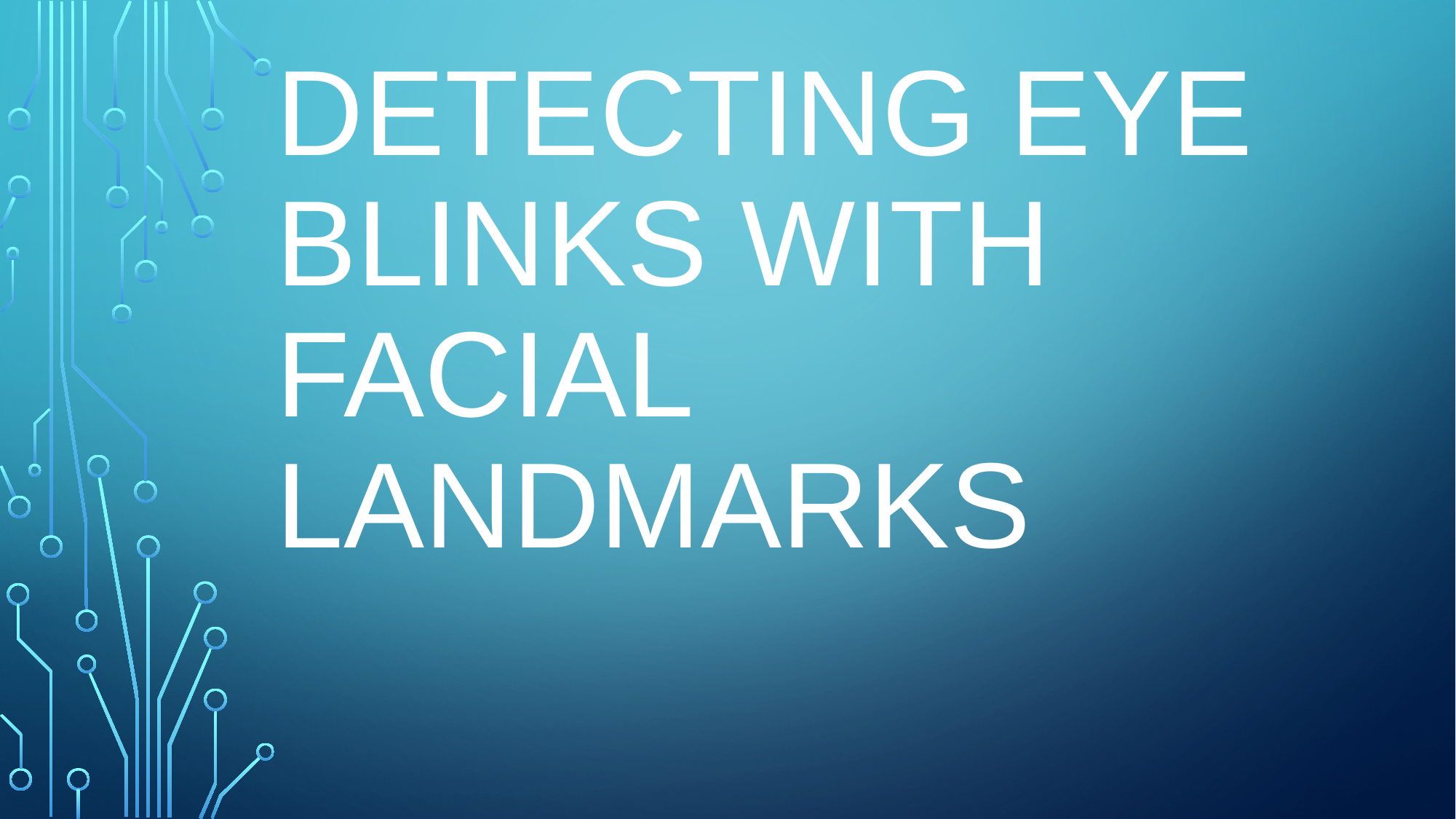

# Detecting Eye Blinks with Facial Landmarks